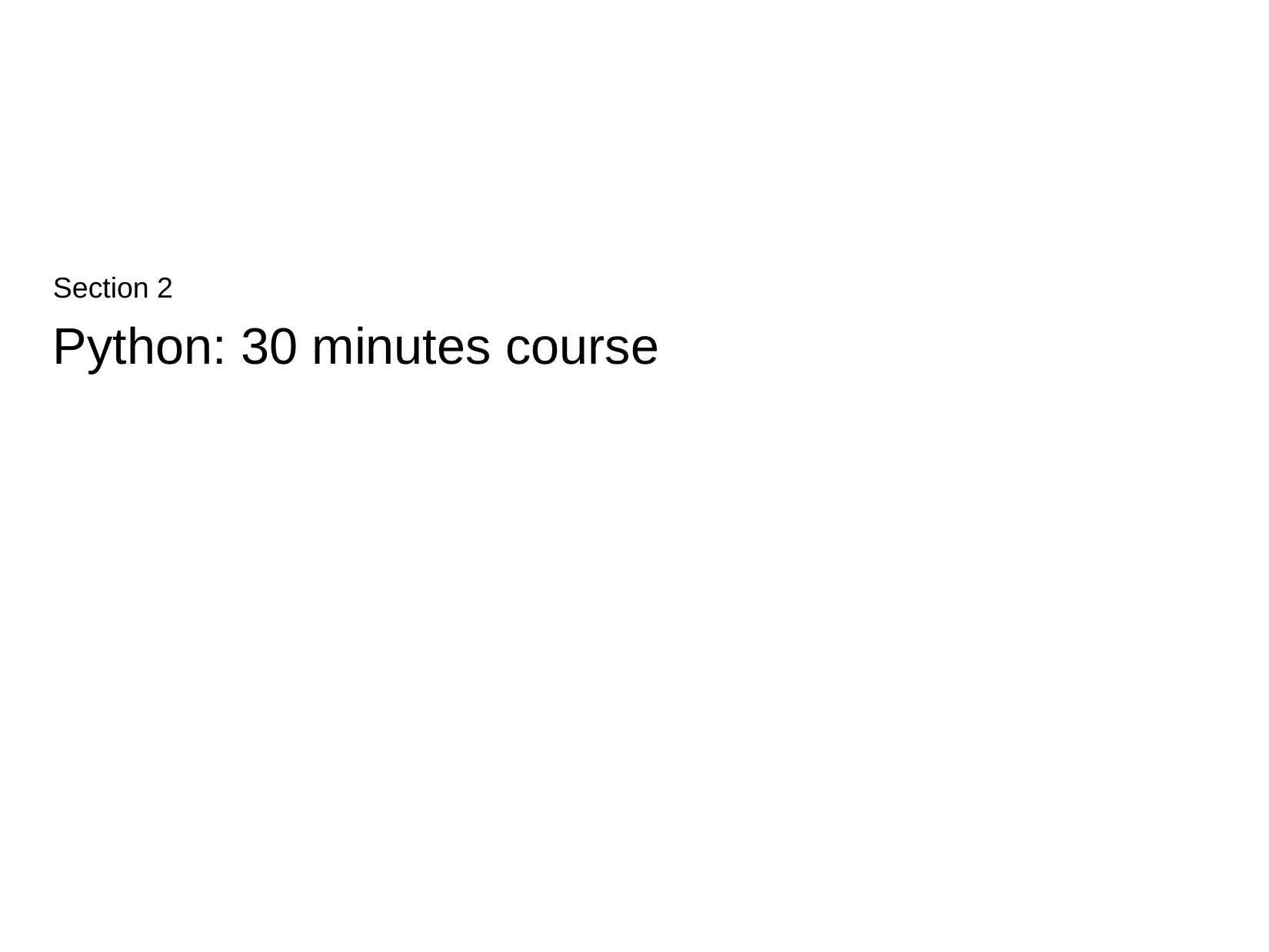

# Section 2
Python: 30 minutes course